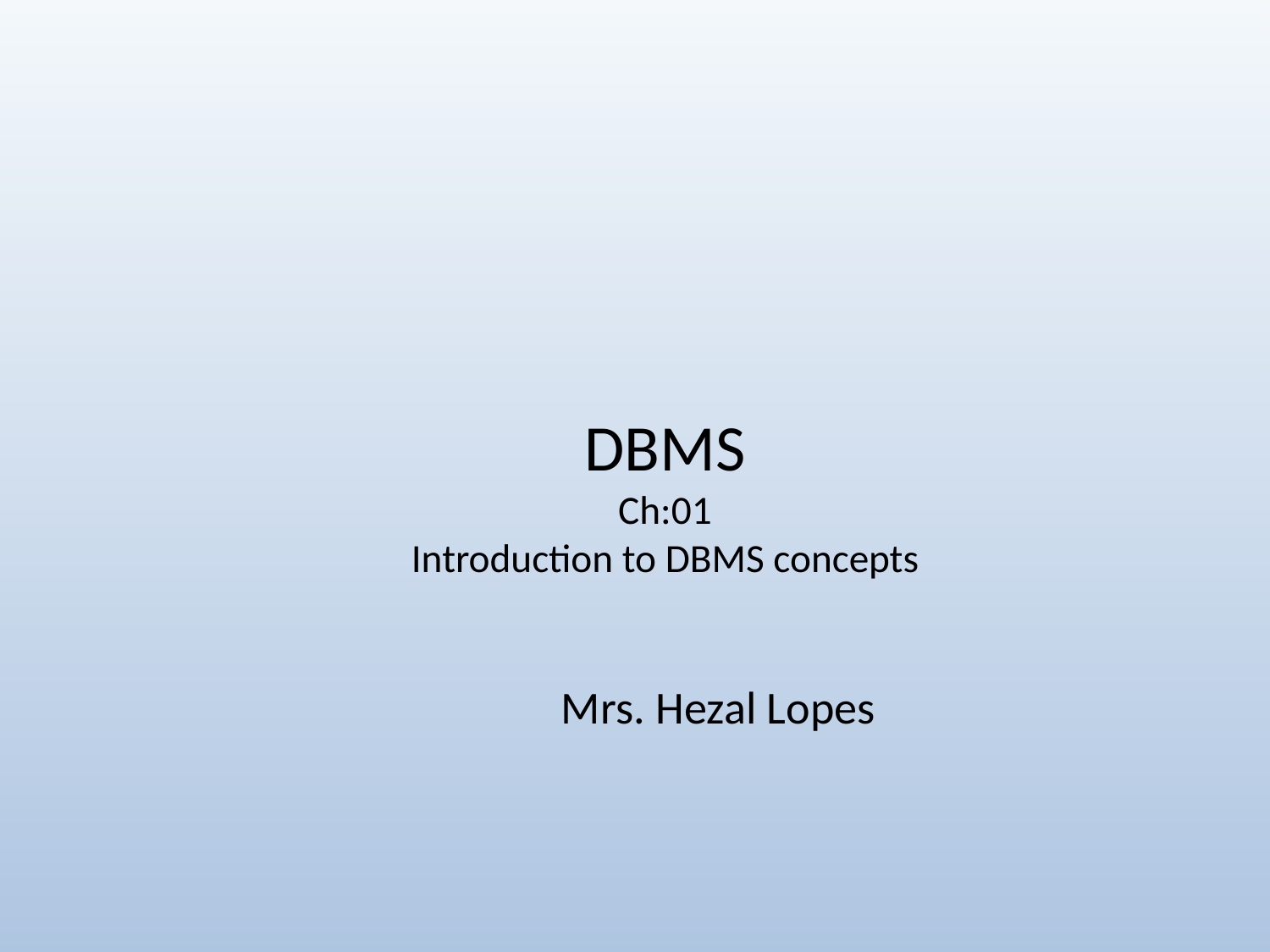

# DBMS Ch:01 Introduction to DBMS concepts Mrs. Hezal Lopes